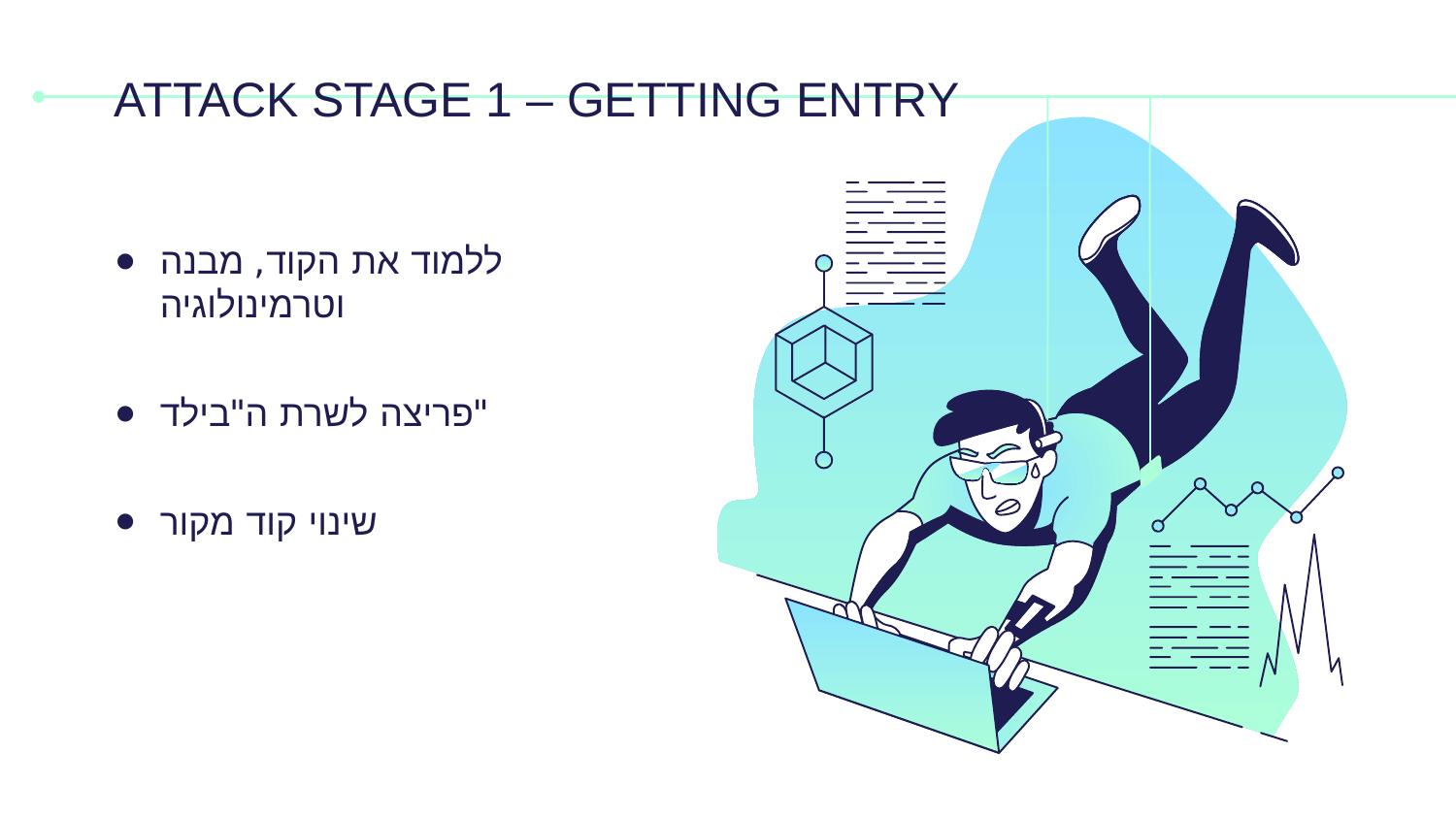

# ATTACK STAGE 1 – GETTING ENTRY

ללמוד את הקוד, מבנה וטרמינולוגיה
פריצה לשרת ה"בילד"
שינוי קוד מקור